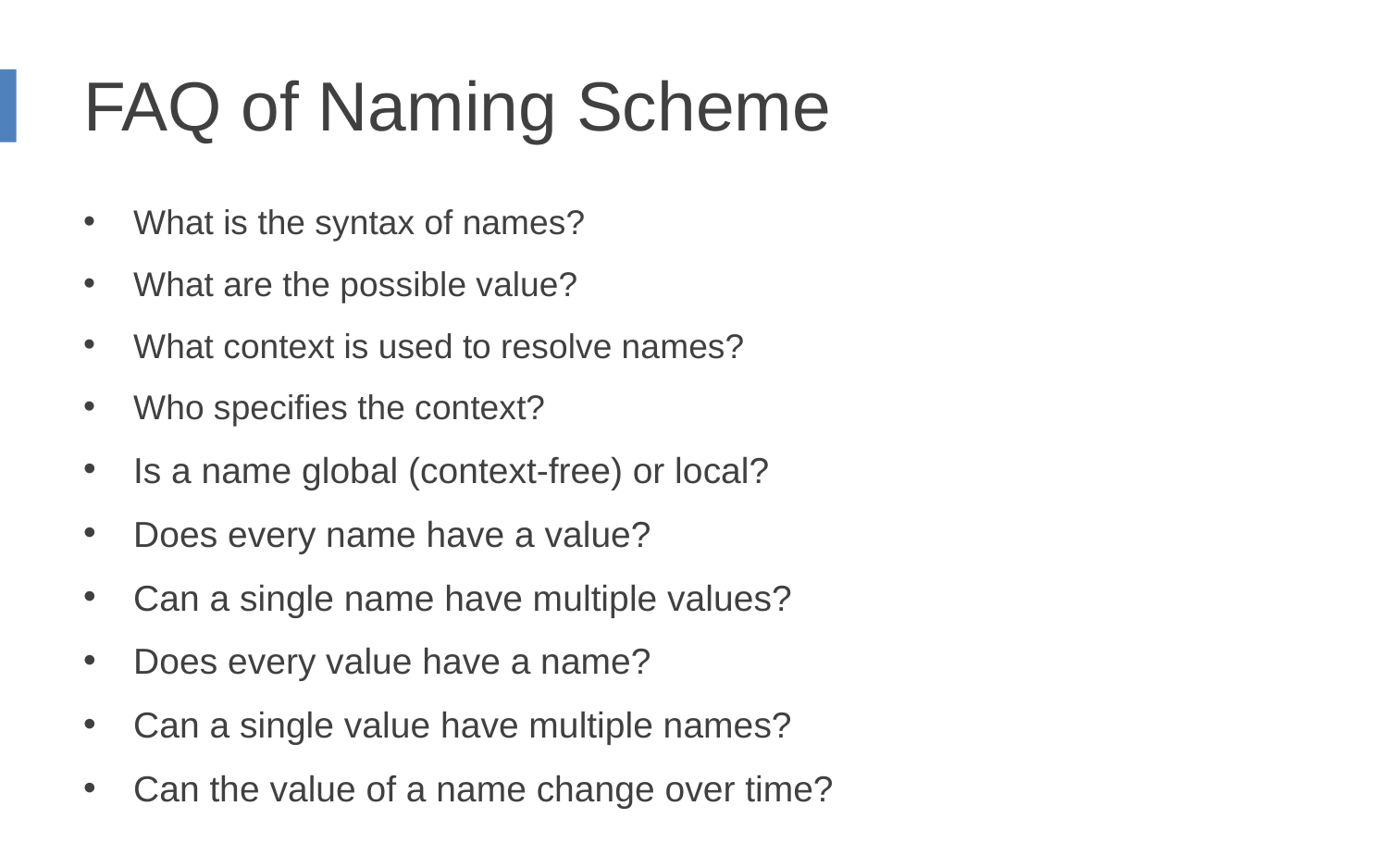

# FAQ of Naming Scheme
What is the syntax of names?
What are the possible value?
What context is used to resolve names?
Who specifies the context?
Is a name global (context-free) or local?
Does every name have a value?
Can a single name have multiple values?
Does every value have a name?
Can a single value have multiple names?
Can the value of a name change over time?